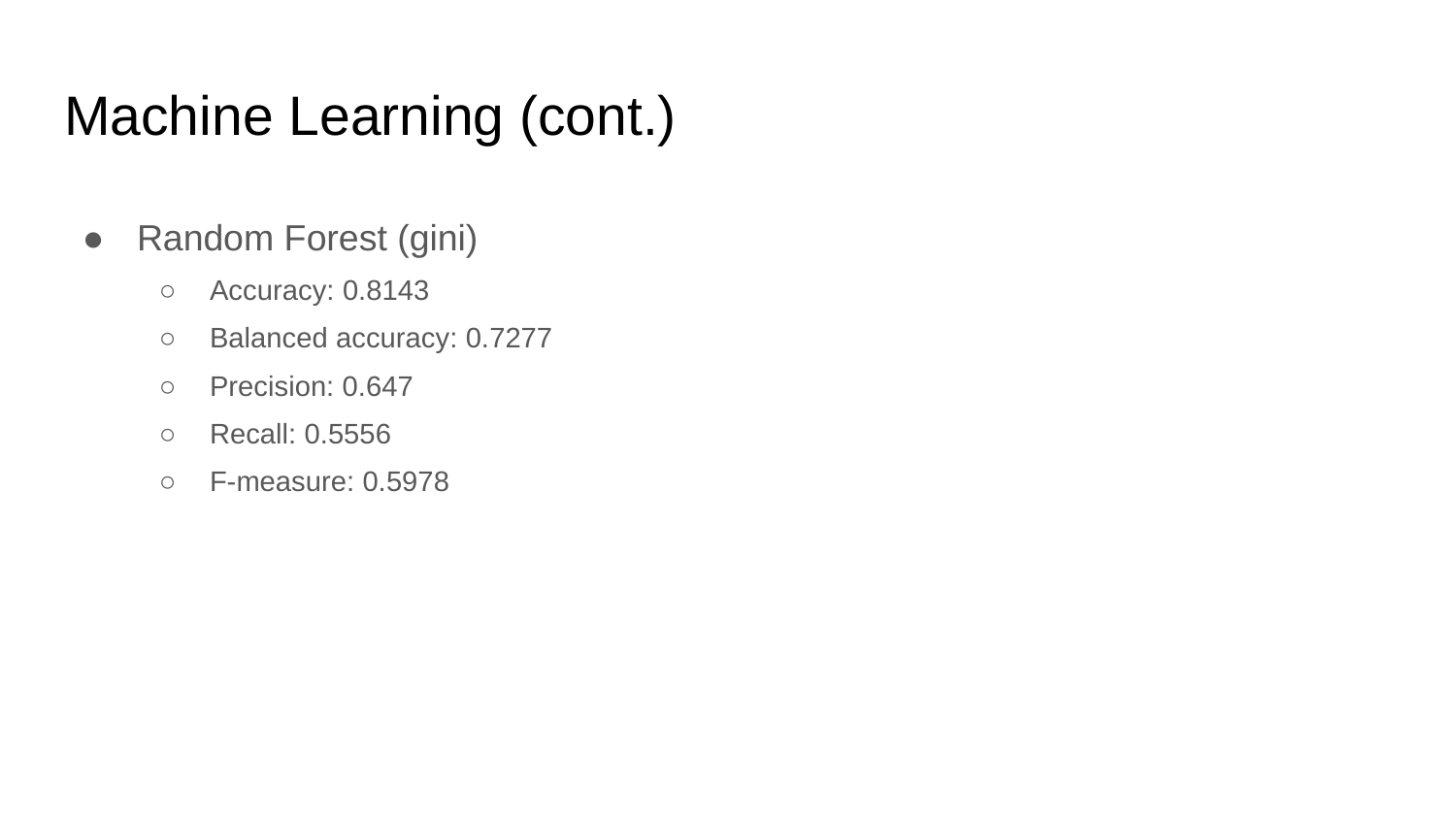

# Machine Learning (cont.)
Random Forest (gini)
Accuracy: 0.8143
Balanced accuracy: 0.7277
Precision: 0.647
Recall: 0.5556
F-measure: 0.5978